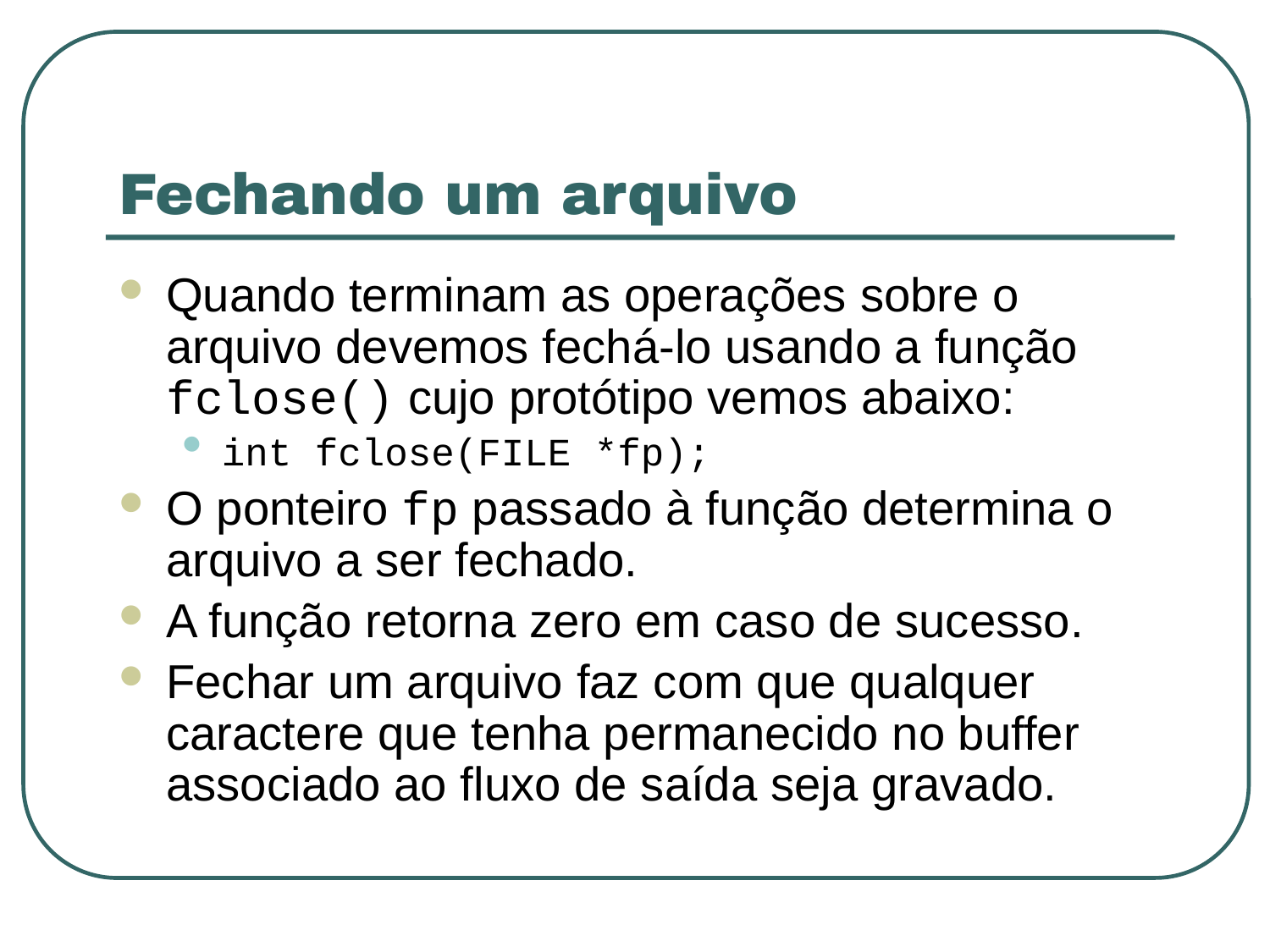

# Fechando um arquivo
Quando terminam as operações sobre o arquivo devemos fechá-lo usando a função fclose() cujo protótipo vemos abaixo:
int fclose(FILE *fp);
O ponteiro fp passado à função determina o arquivo a ser fechado.
A função retorna zero em caso de sucesso.
Fechar um arquivo faz com que qualquer caractere que tenha permanecido no buffer associado ao fluxo de saída seja gravado.